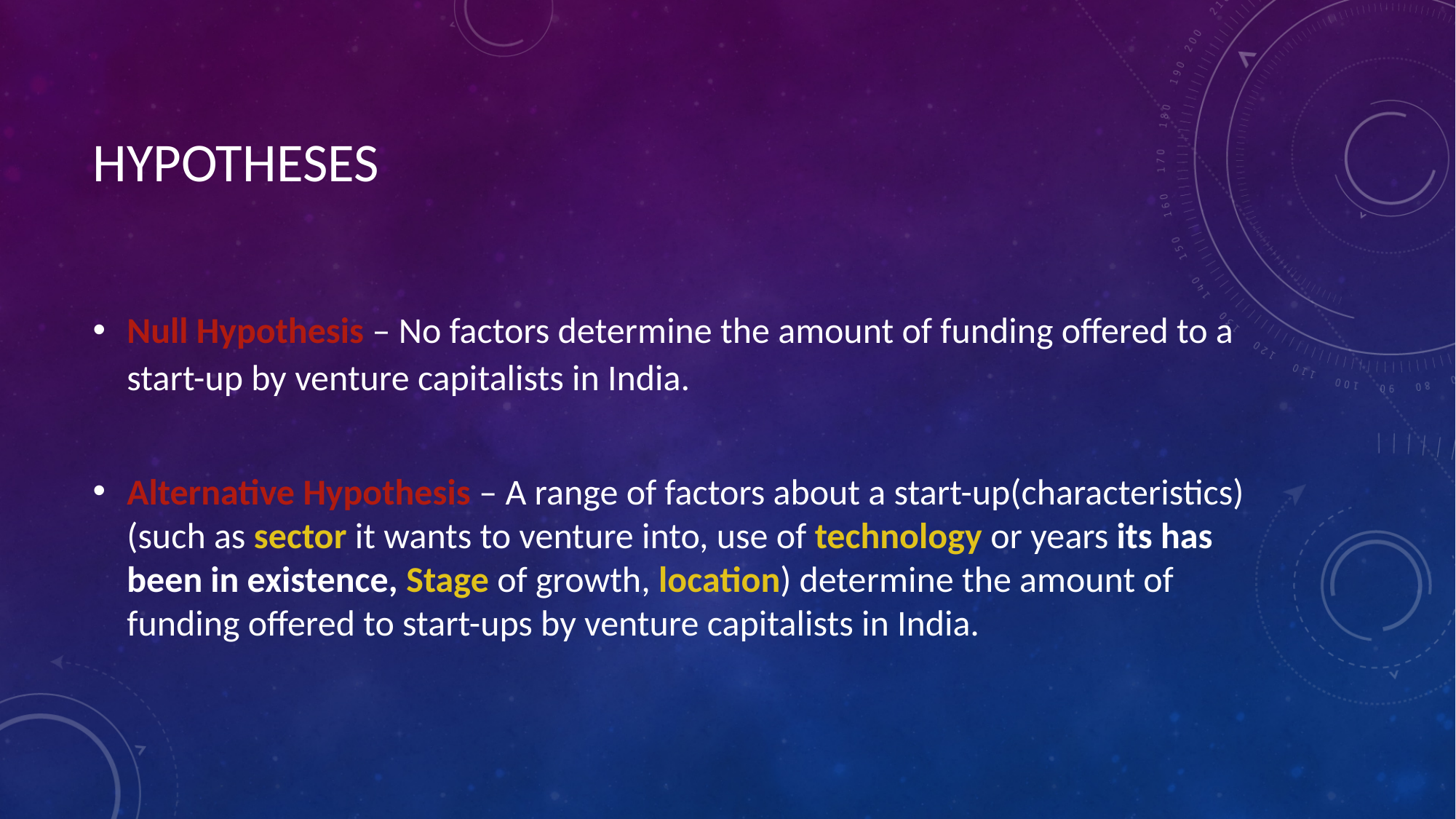

# Hypotheses
Null Hypothesis – No factors determine the amount of funding offered to a start-up by venture capitalists in India.

Alternative Hypothesis – A range of factors about a start-up(characteristics) (such as sector it wants to venture into, use of technology or years its has been in existence, Stage of growth, location) determine the amount of funding offered to start-ups by venture capitalists in India.